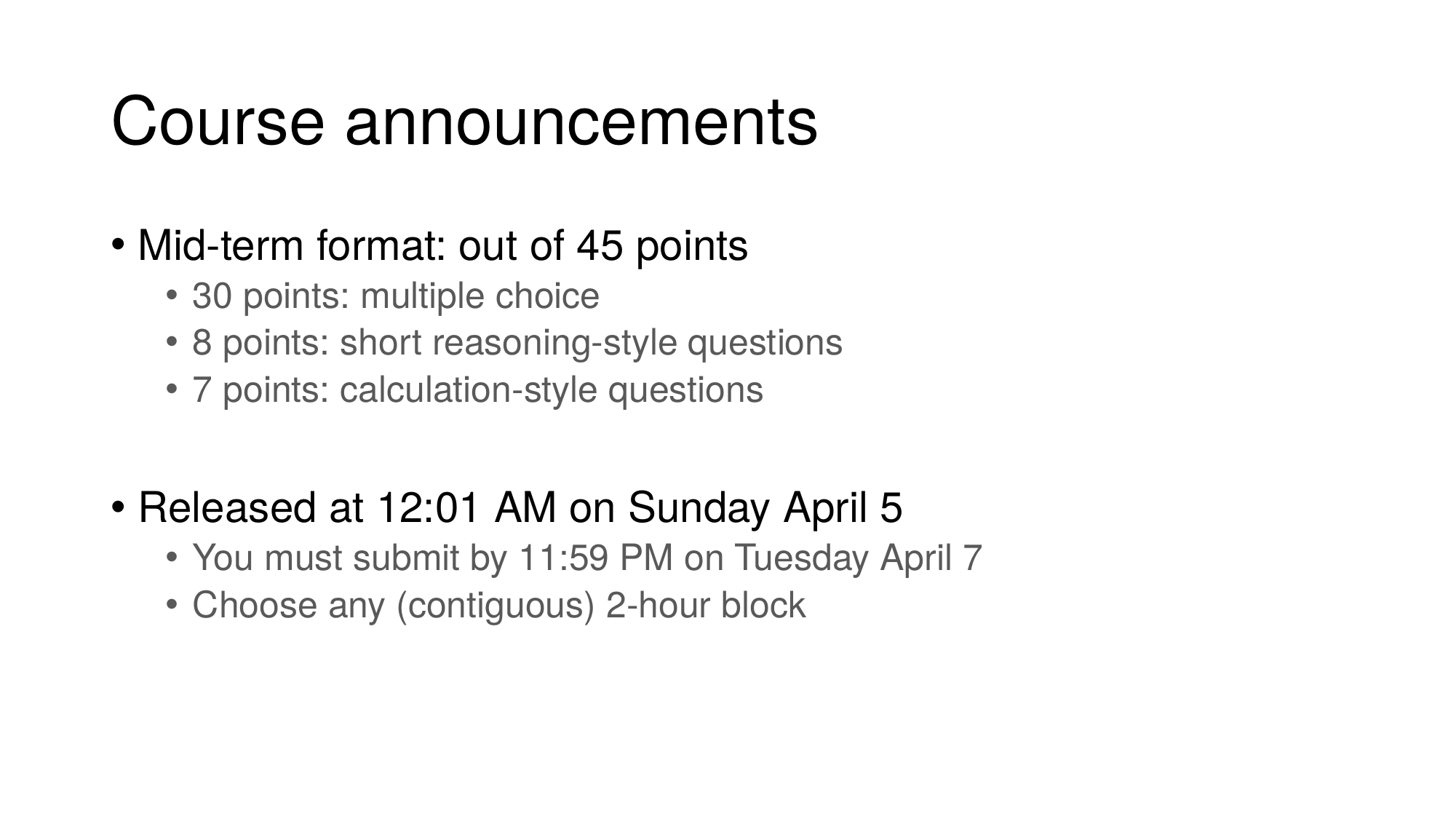

# Course announcements
Mid-term format: out of 45 points
30 points: multiple choice
8 points: short reasoning-style questions
7 points: calculation-style questions

Released at 12:01 AM on Sunday April 5
You must submit by 11:59 PM on Tuesday April 7
Choose any (contiguous) 2-hour block